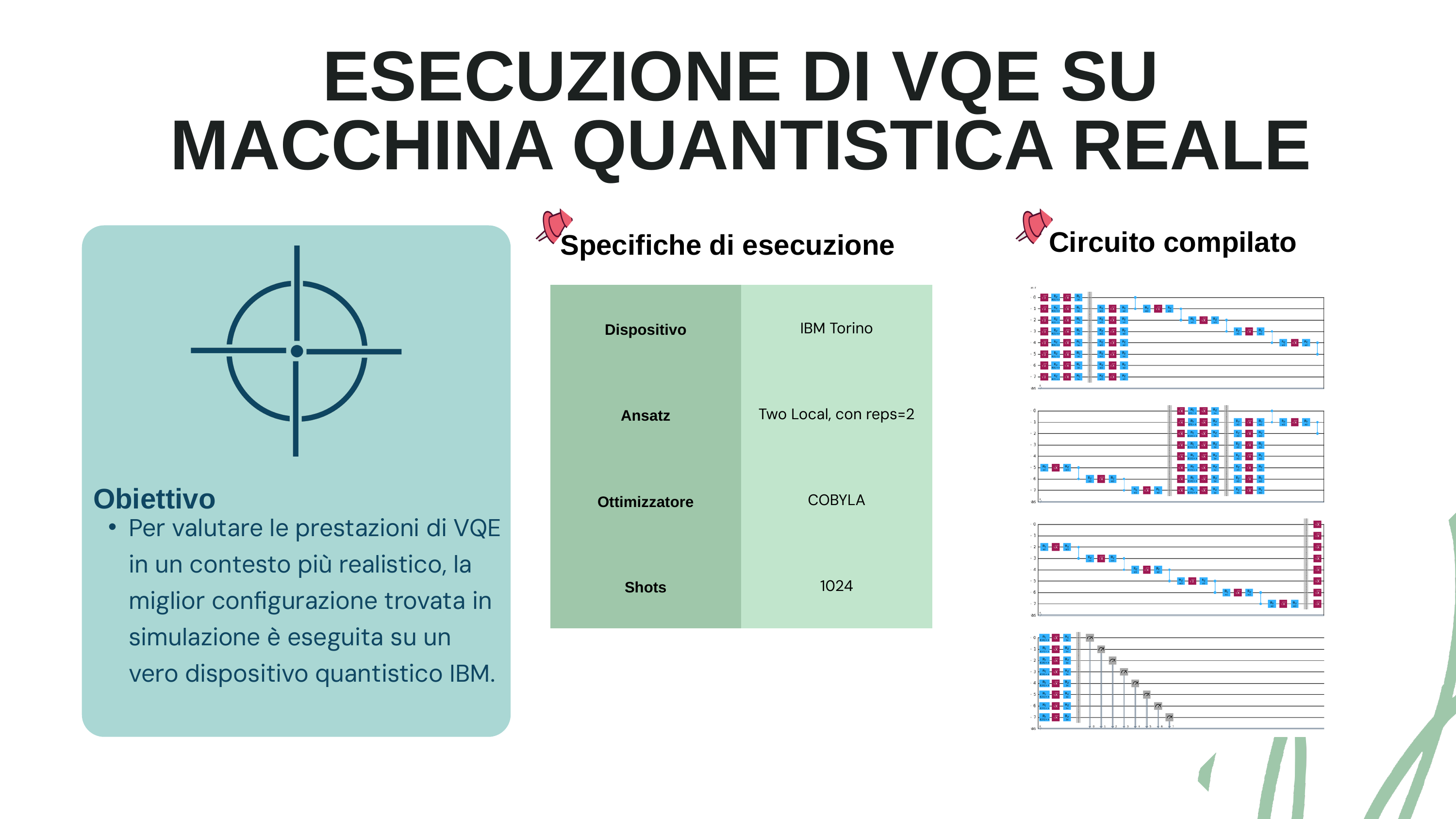

ESECUZIONE DI VQE SU MACCHINA QUANTISTICA REALE

Circuito compilato
Specifiche di esecuzione

| Dispositivo | IBM Torino |
| --- | --- |
| Ansatz | Two Local, con reps=2 |
| Ottimizzatore | COBYLA |
| Shots | 1024 |

Obiettivo
Per valutare le prestazioni di VQE in un contesto più realistico, la miglior configurazione trovata in simulazione è eseguita su un vero dispositivo quantistico IBM.